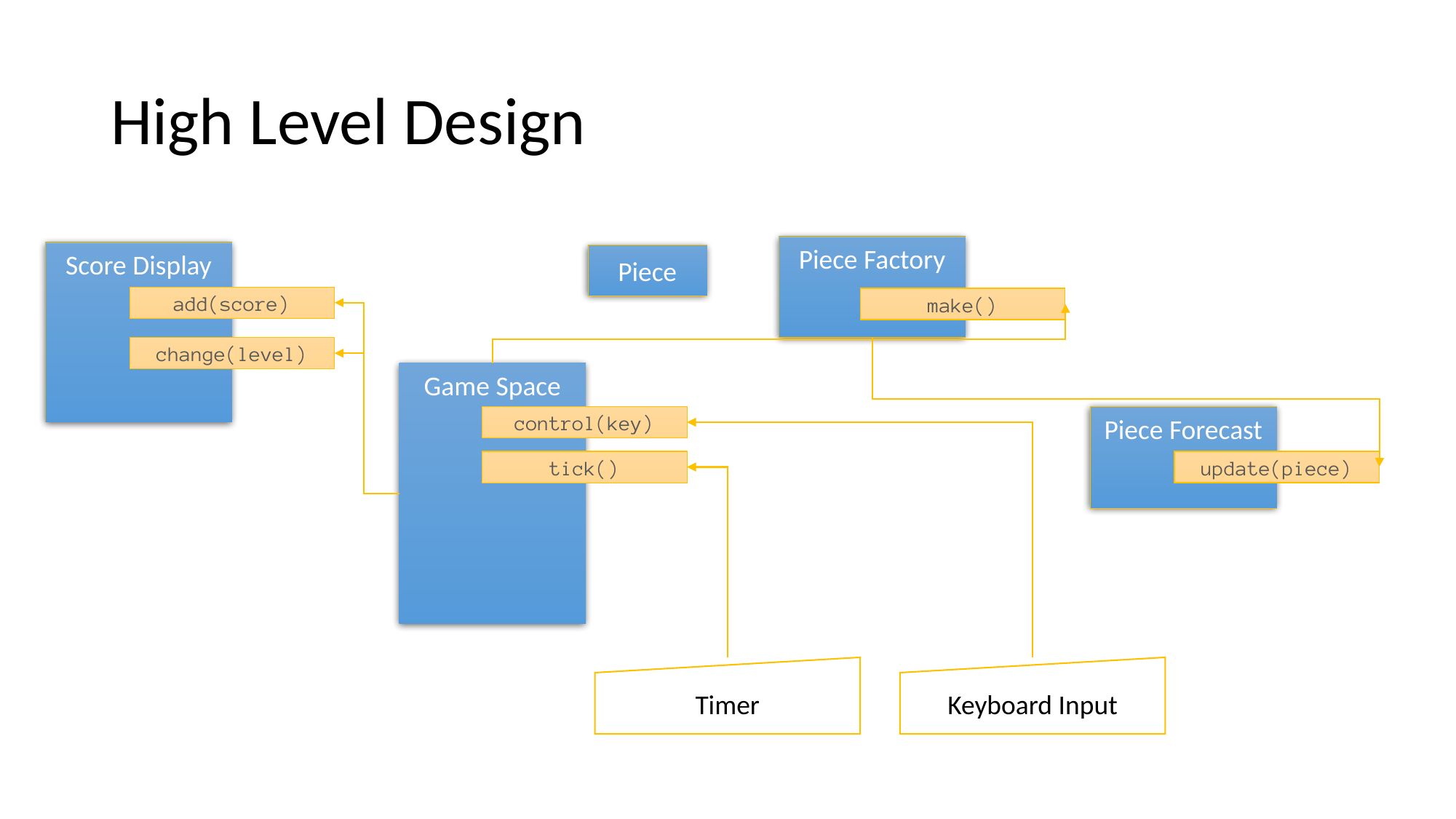

# High Level Design
Piece Factory
Score Display
Piece
add(score)
make()
change(level)
Game Space
control(key)
Piece Forecast
update(piece)
tick()
Timer
Keyboard Input